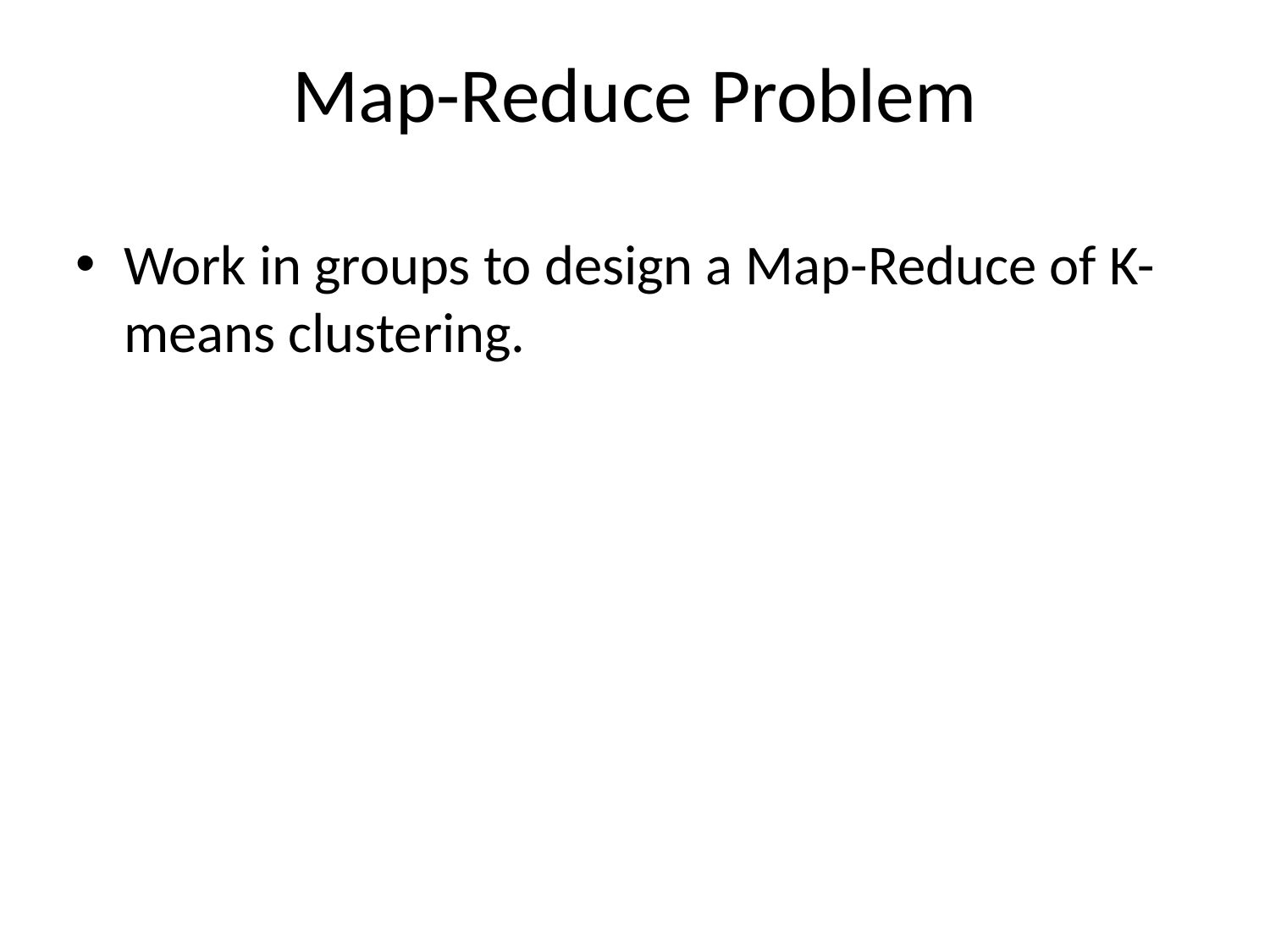

# Map-Reduce Problem
Work in groups to design a Map-Reduce of K-means clustering.